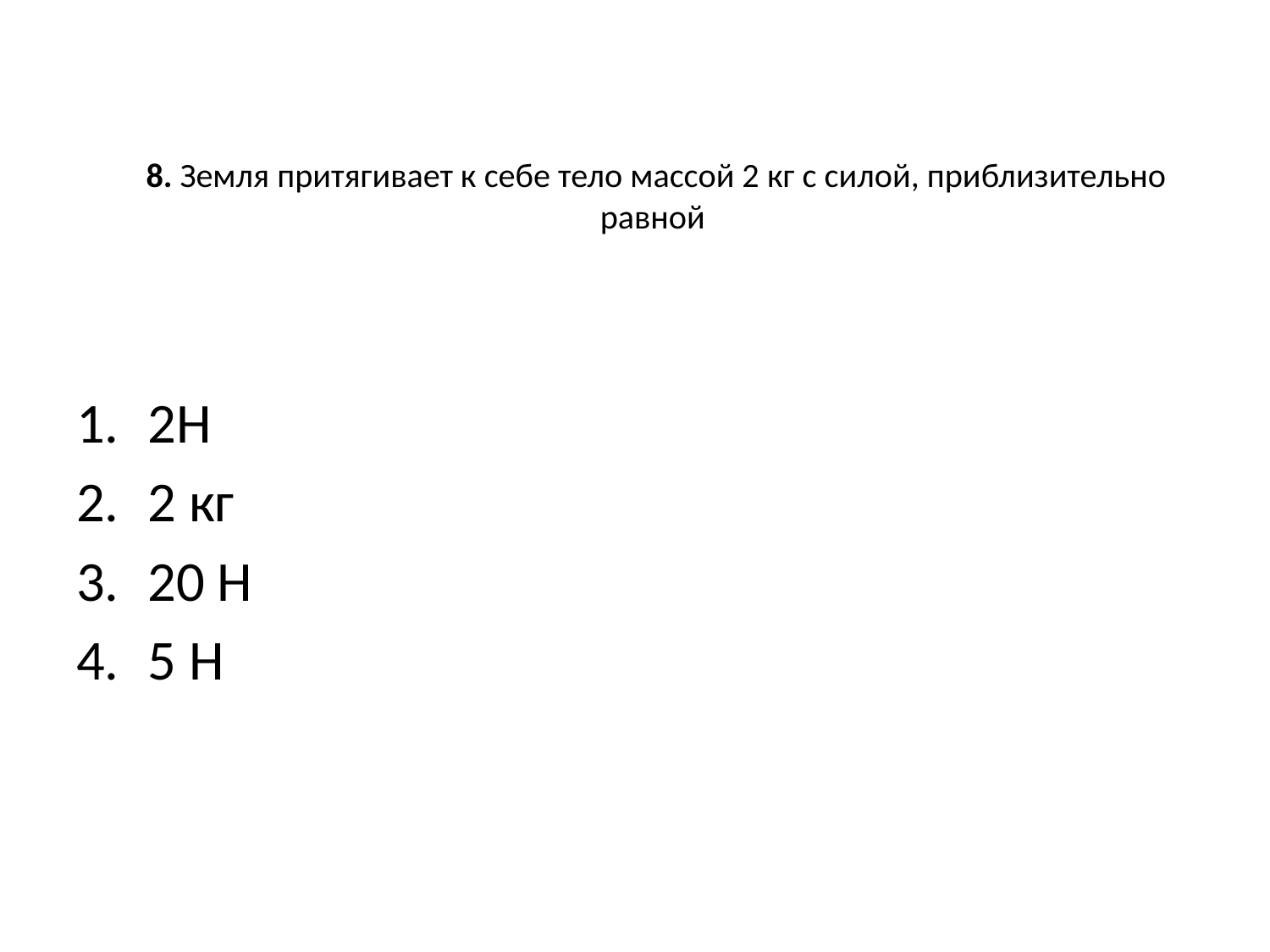

# 8. Земля притягивает к себе тело массой 2 кг с силой, приблизительно равной

2Н
2 кг
20 Н
5 Н